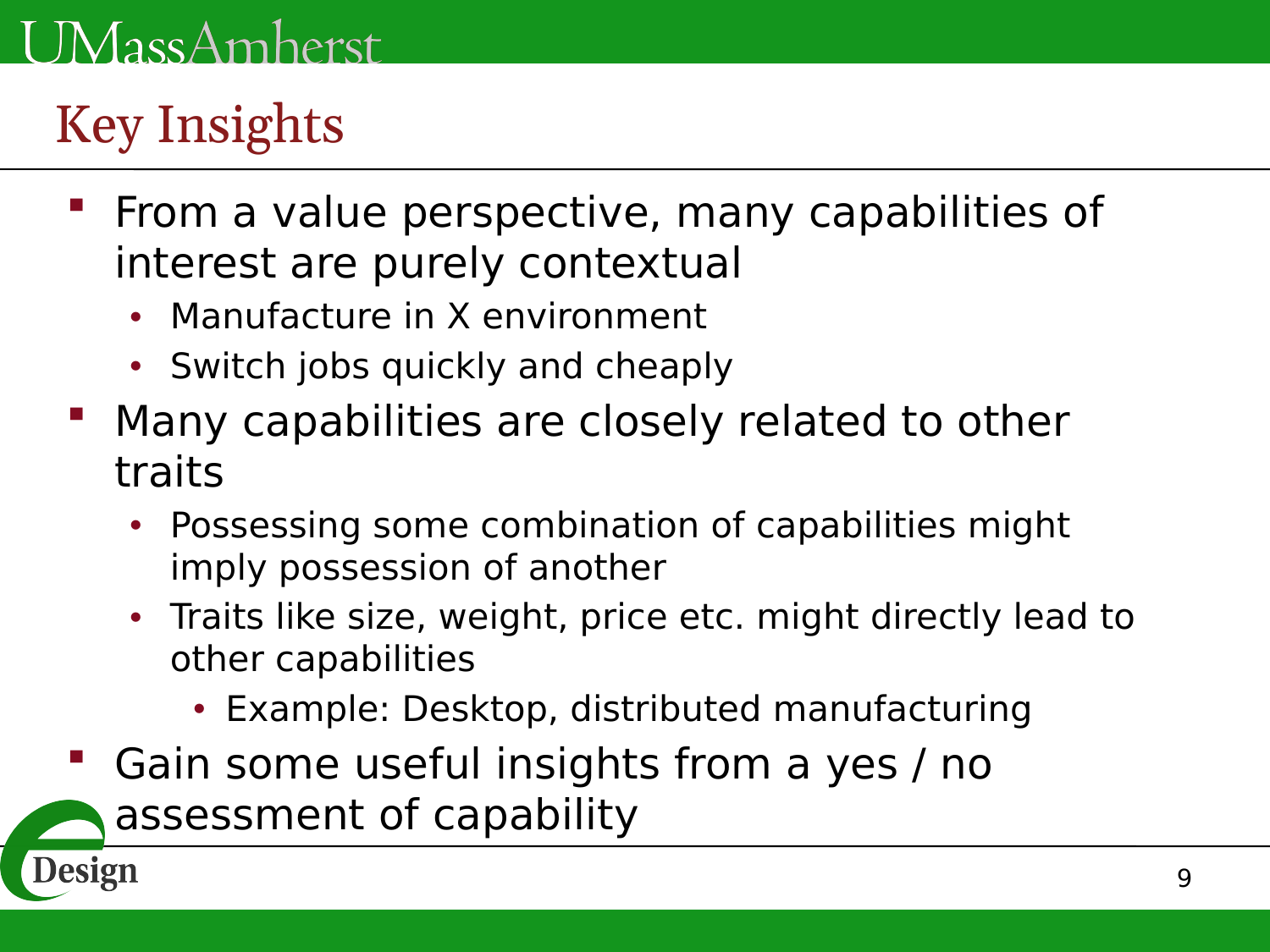

# Key Insights
From a value perspective, many capabilities of interest are purely contextual
Manufacture in X environment
Switch jobs quickly and cheaply
Many capabilities are closely related to other traits
Possessing some combination of capabilities might imply possession of another
Traits like size, weight, price etc. might directly lead to other capabilities
Example: Desktop, distributed manufacturing
Gain some useful insights from a yes / no assessment of capability